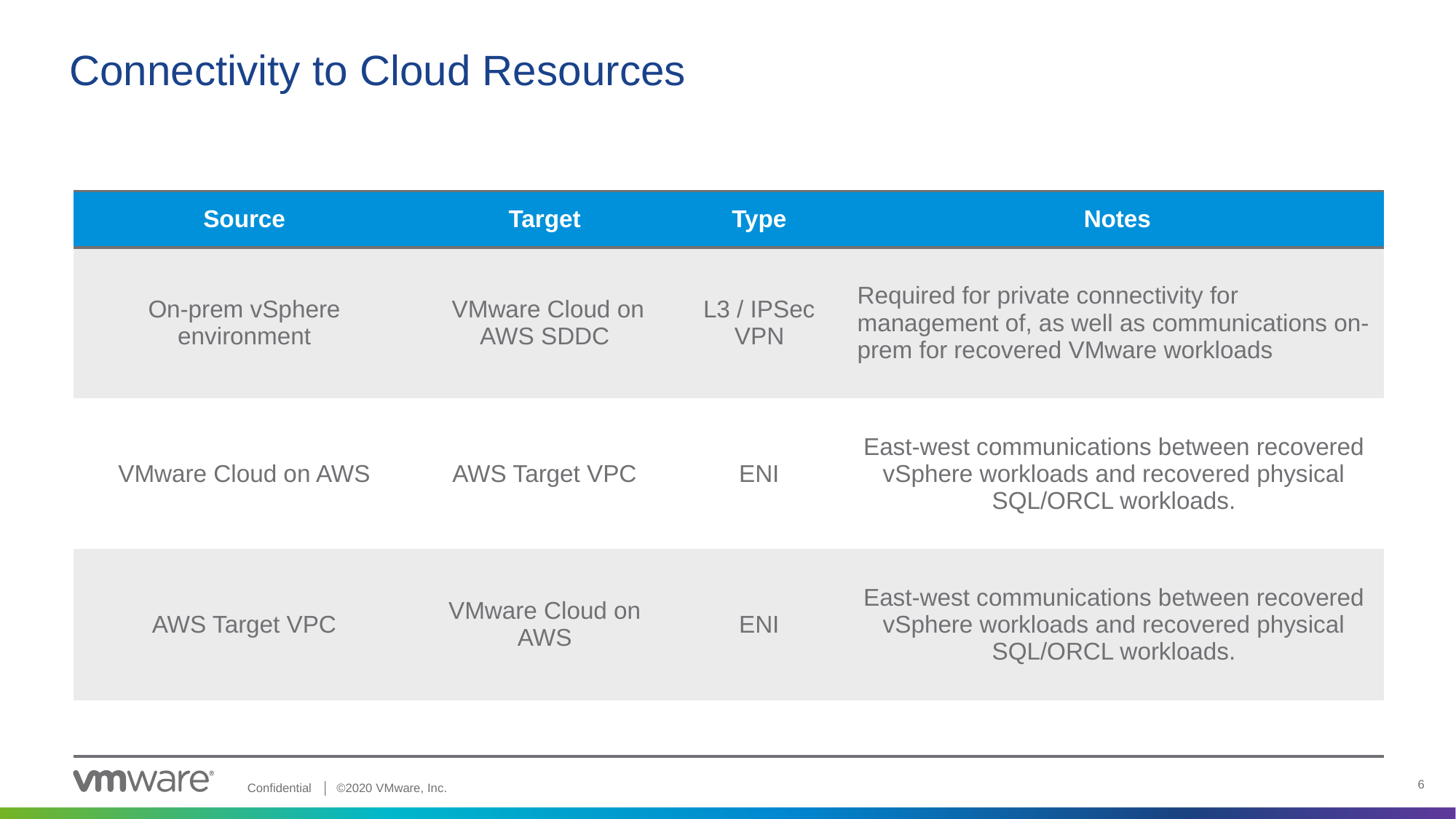

# Connectivity to Cloud Resources

| Source | Target | Type | Notes |
| --- | --- | --- | --- |
| On-prem vSphere environment | VMware Cloud on AWS SDDC | L3 / IPSec VPN | Required for private connectivity for management of, as well as communications on-prem for recovered VMware workloads |
| VMware Cloud on AWS | AWS Target VPC | ENI | East-west communications between recovered vSphere workloads and recovered physical SQL/ORCL workloads. |
| AWS Target VPC | VMware Cloud on AWS | ENI | East-west communications between recovered vSphere workloads and recovered physical SQL/ORCL workloads. |
|  |  |  |  |